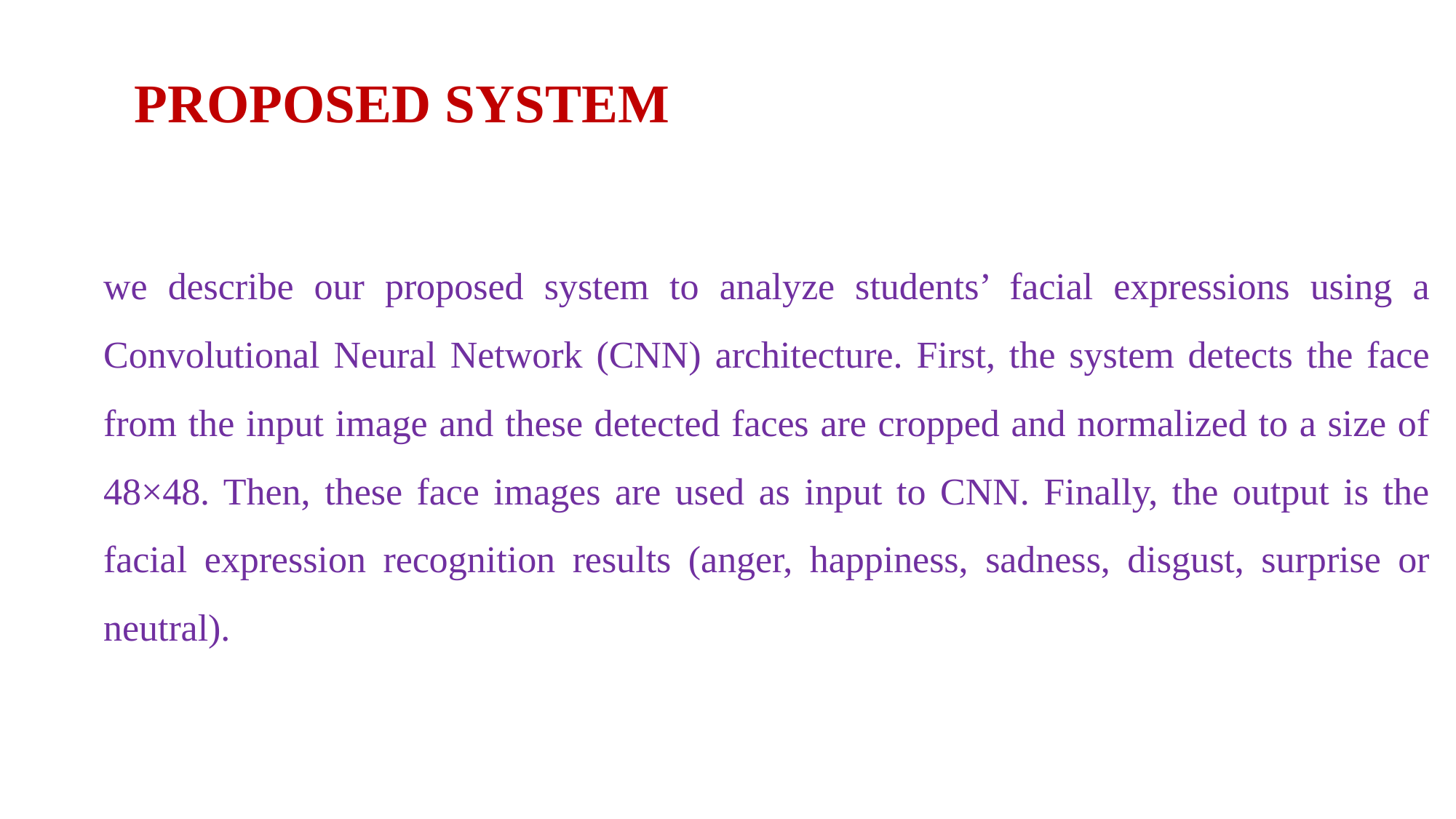

PROPOSED SYSTEM
we describe our proposed system to analyze students’ facial expressions using a Convolutional Neural Network (CNN) architecture. First, the system detects the face from the input image and these detected faces are cropped and normalized to a size of 48×48. Then, these face images are used as input to CNN. Finally, the output is the facial expression recognition results (anger, happiness, sadness, disgust, surprise or neutral).